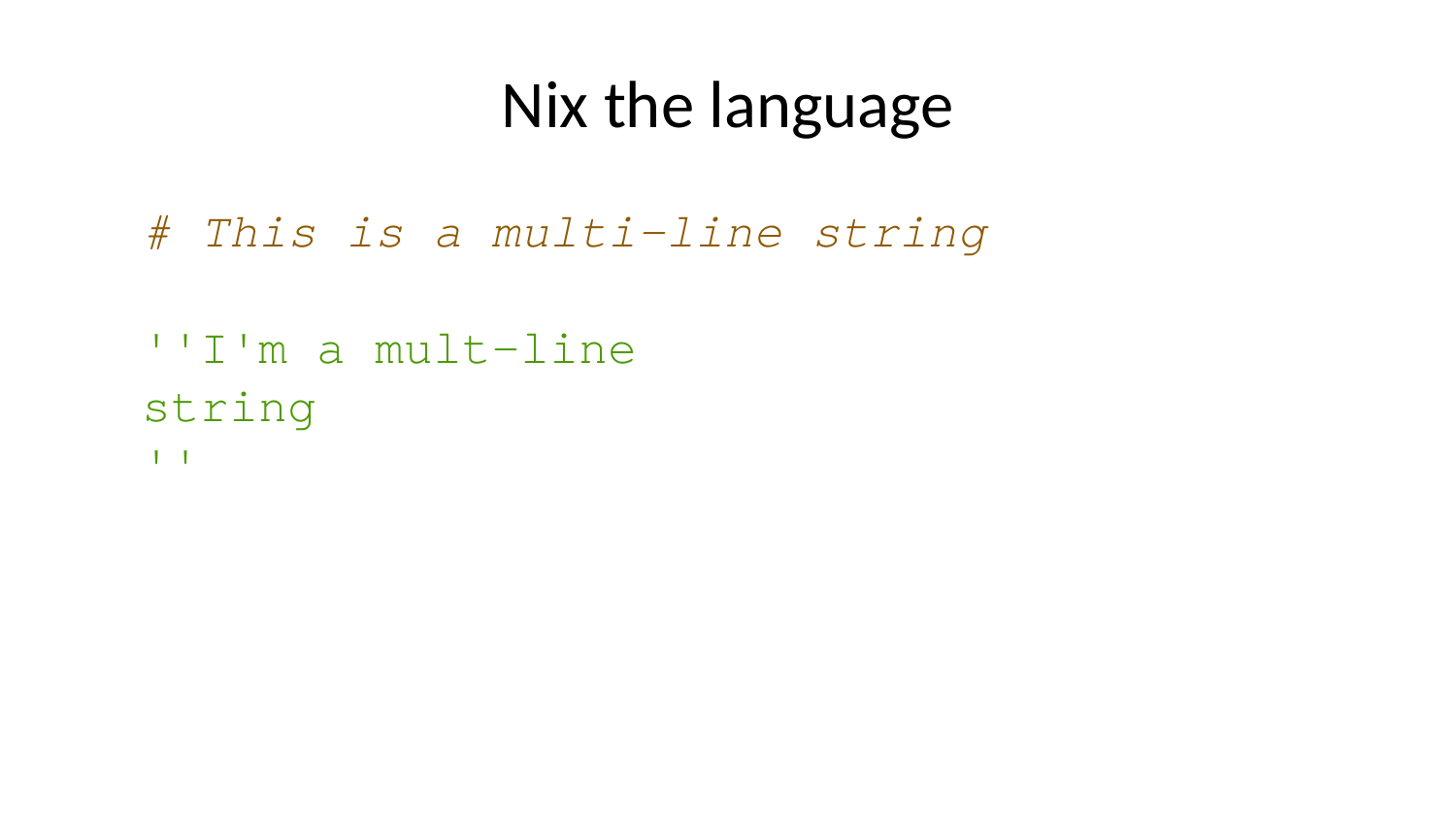

# Nix the language
# This is a multi-line string ''I'm a mult-line string ''